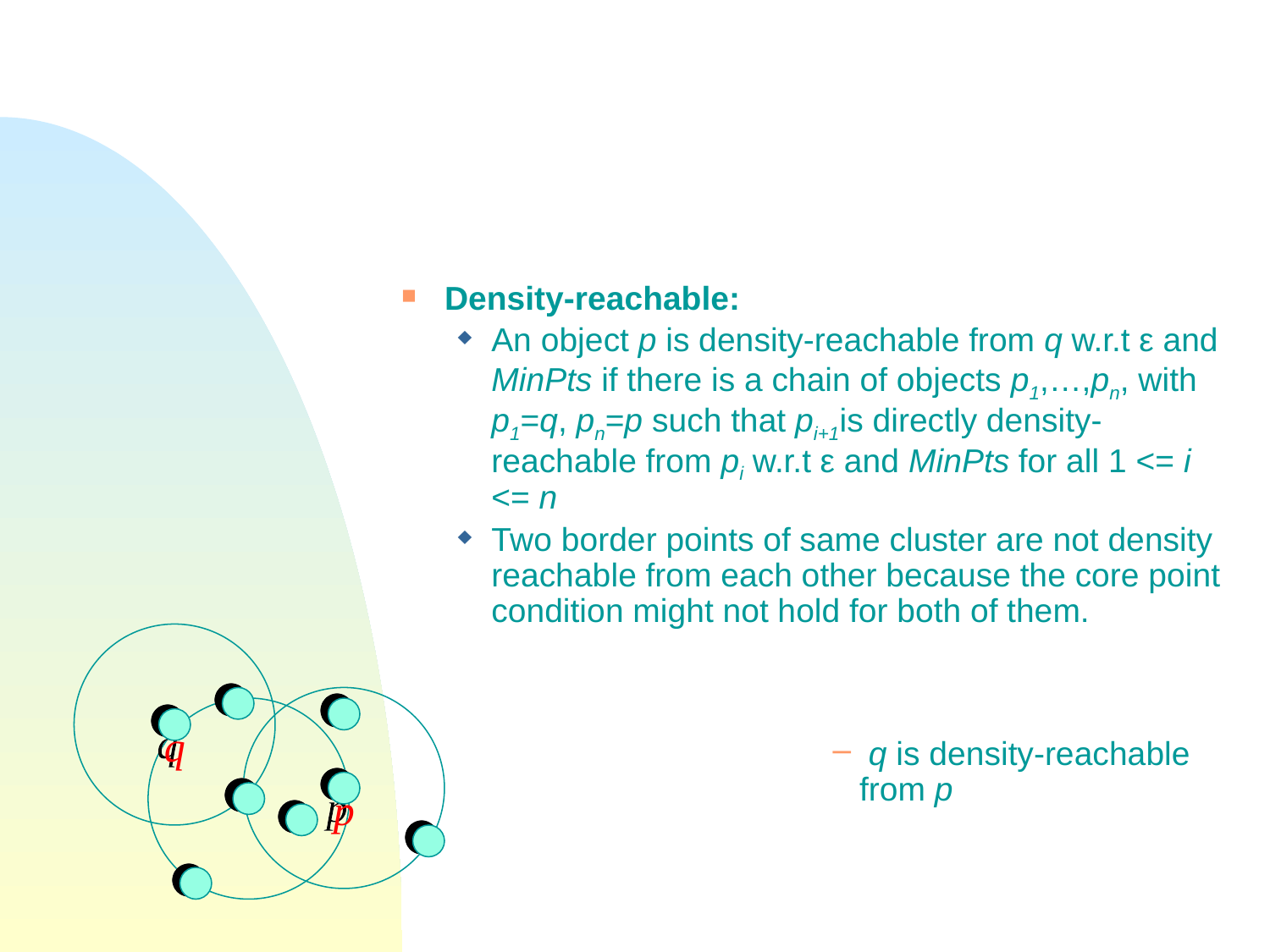

Density-reachable:
An object p is density-reachable from q w.r.t ε and MinPts if there is a chain of objects p1,…,pn, with p1=q, pn=p such that pi+1is directly density-reachable from pi w.r.t ε and MinPts for all 1 <= i <= n
Two border points of same cluster are not density reachable from each other because the core point condition might not hold for both of them.

 q is density-reachable from p

q
p